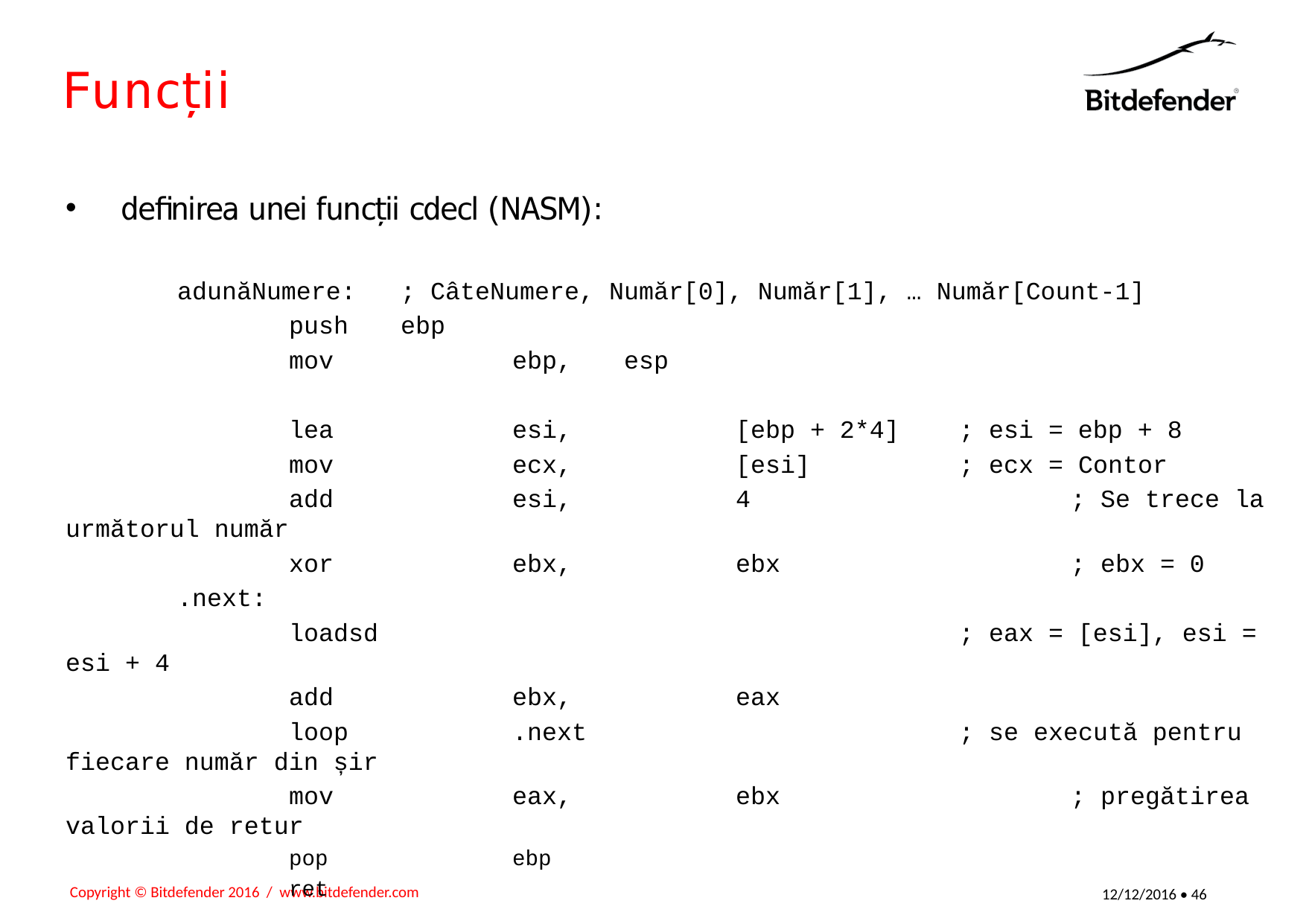

# Funcții
definirea unei funcții cdecl (NASM):

	adunăNumere: 	; CâteNumere, Număr[0], Număr[1], … Număr[Count-1]
		push 	ebp
		mov 		ebp, 	esp

		lea		esi,		[ebp + 2*4]	; esi = ebp + 8
		mov		ecx,		[esi]		; ecx = Contor
		add		esi,		4			; Se trece la următorul număr
		xor		ebx,		ebx			; ebx = 0
	.next:
		loadsd						; eax = [esi], esi = esi + 4
		add 		ebx,		eax
		loop		.next				; se execută pentru fiecare număr din șir
		mov		eax,		ebx			; pregătirea valorii de retur
		pop		ebp
		ret